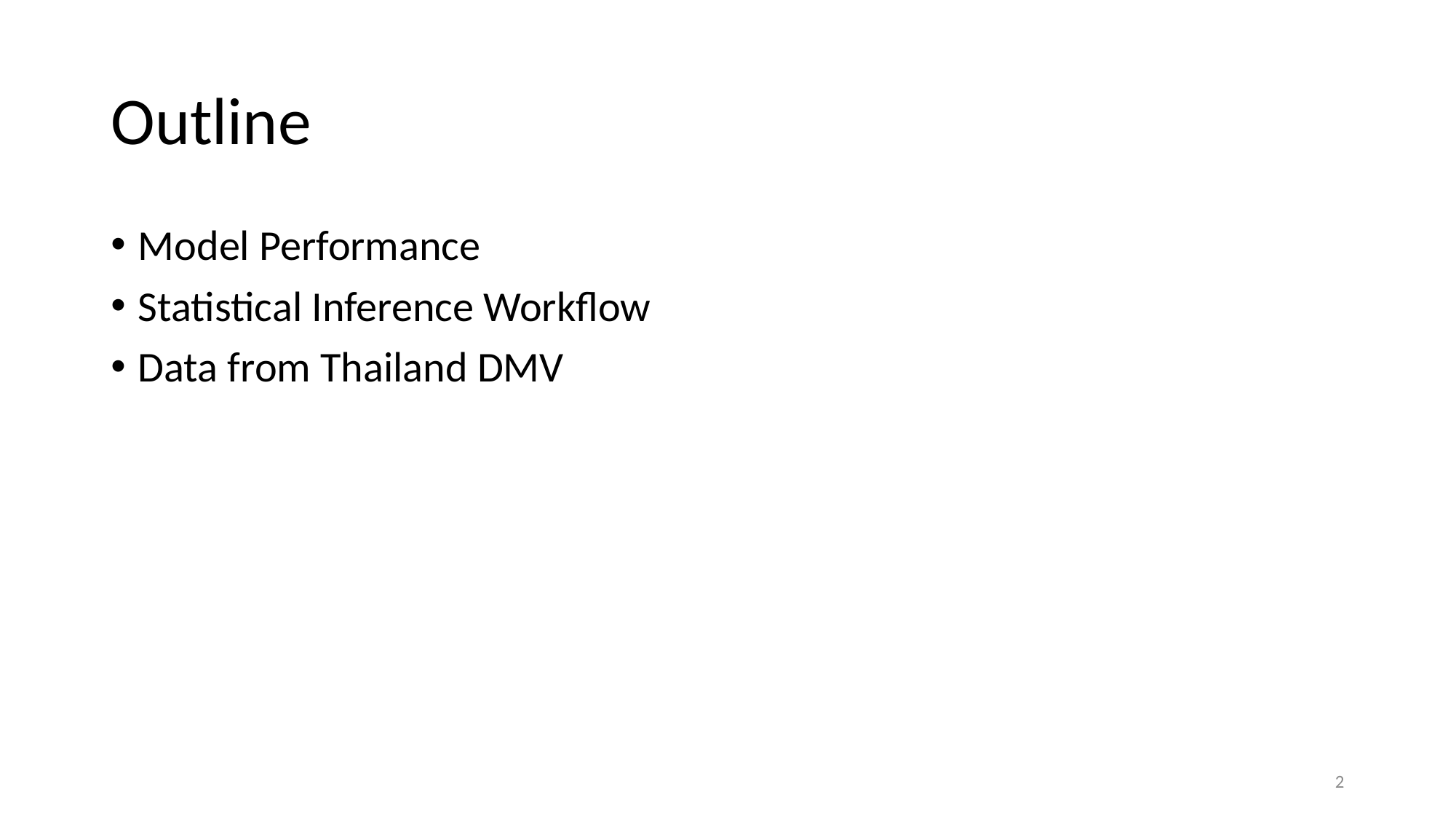

# Outline
Model Performance
Statistical Inference Workflow
Data from Thailand DMV
2